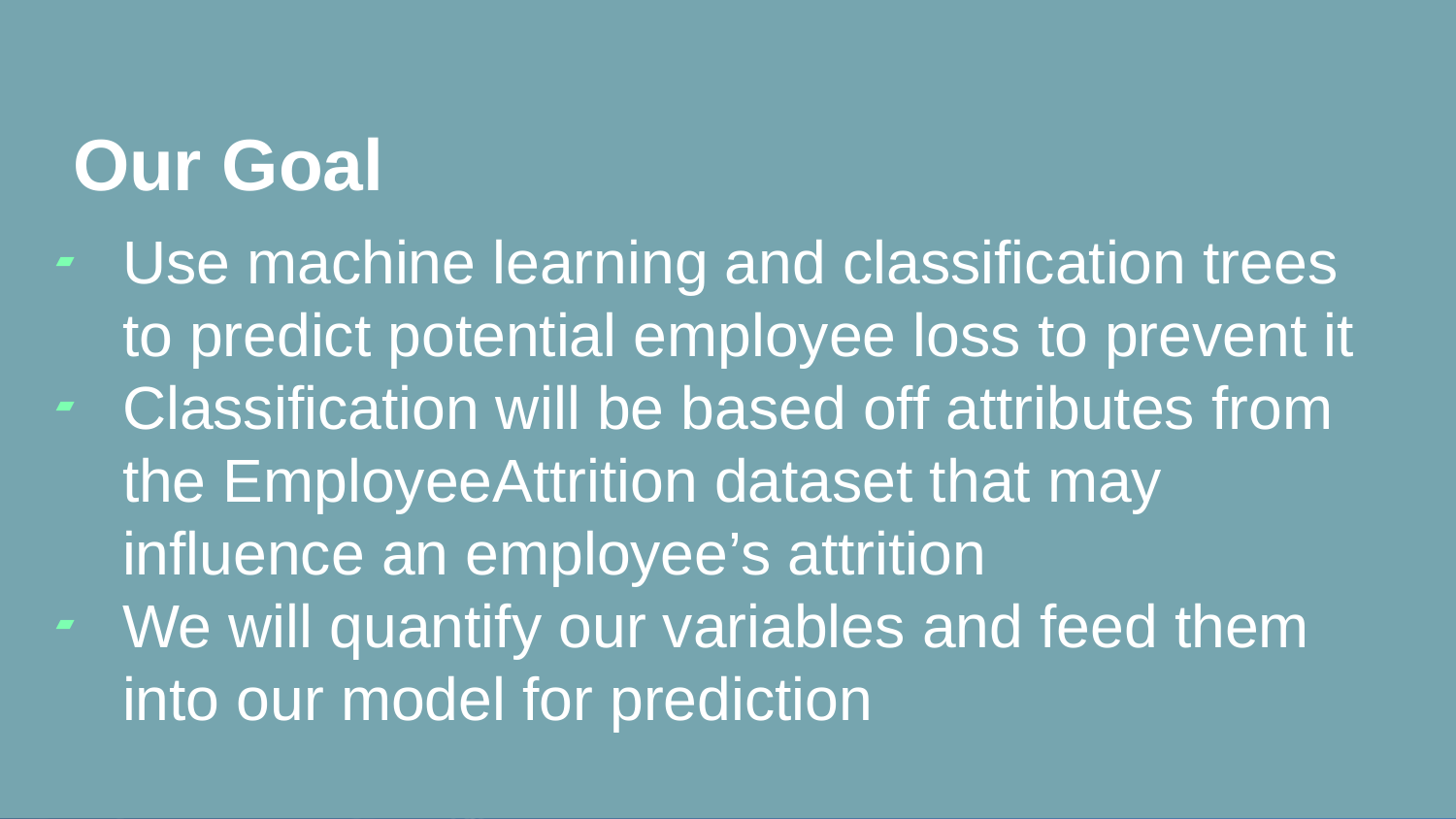

# Our Goal
Use machine learning and classification trees to predict potential employee loss to prevent it
Classification will be based off attributes from the EmployeeAttrition dataset that may influence an employee’s attrition
We will quantify our variables and feed them into our model for prediction